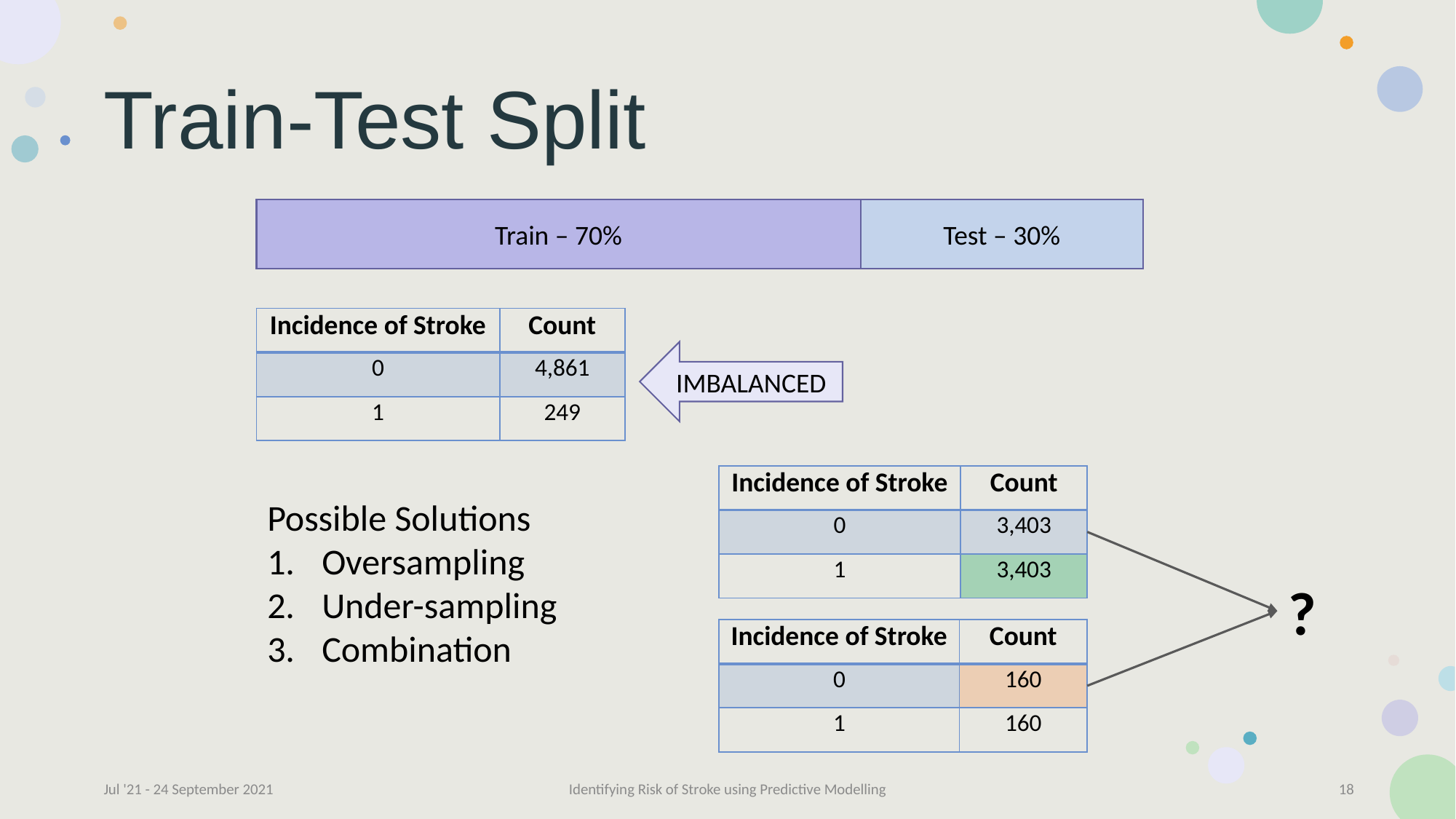

# Train-Test Split
Train – 70%
Test – 30%
| Incidence of Stroke | Count |
| --- | --- |
| 0 | 4,861 |
| 1 | 249 |
IMBALANCED
| Incidence of Stroke | Count |
| --- | --- |
| 0 | 3,403 |
| 1 | 3,403 |
Possible Solutions
Oversampling
Under-sampling
Combination
?
| Incidence of Stroke | Count |
| --- | --- |
| 0 | 160 |
| 1 | 160 |
Jul '21 - 24 September 2021
Identifying Risk of Stroke using Predictive Modelling
18